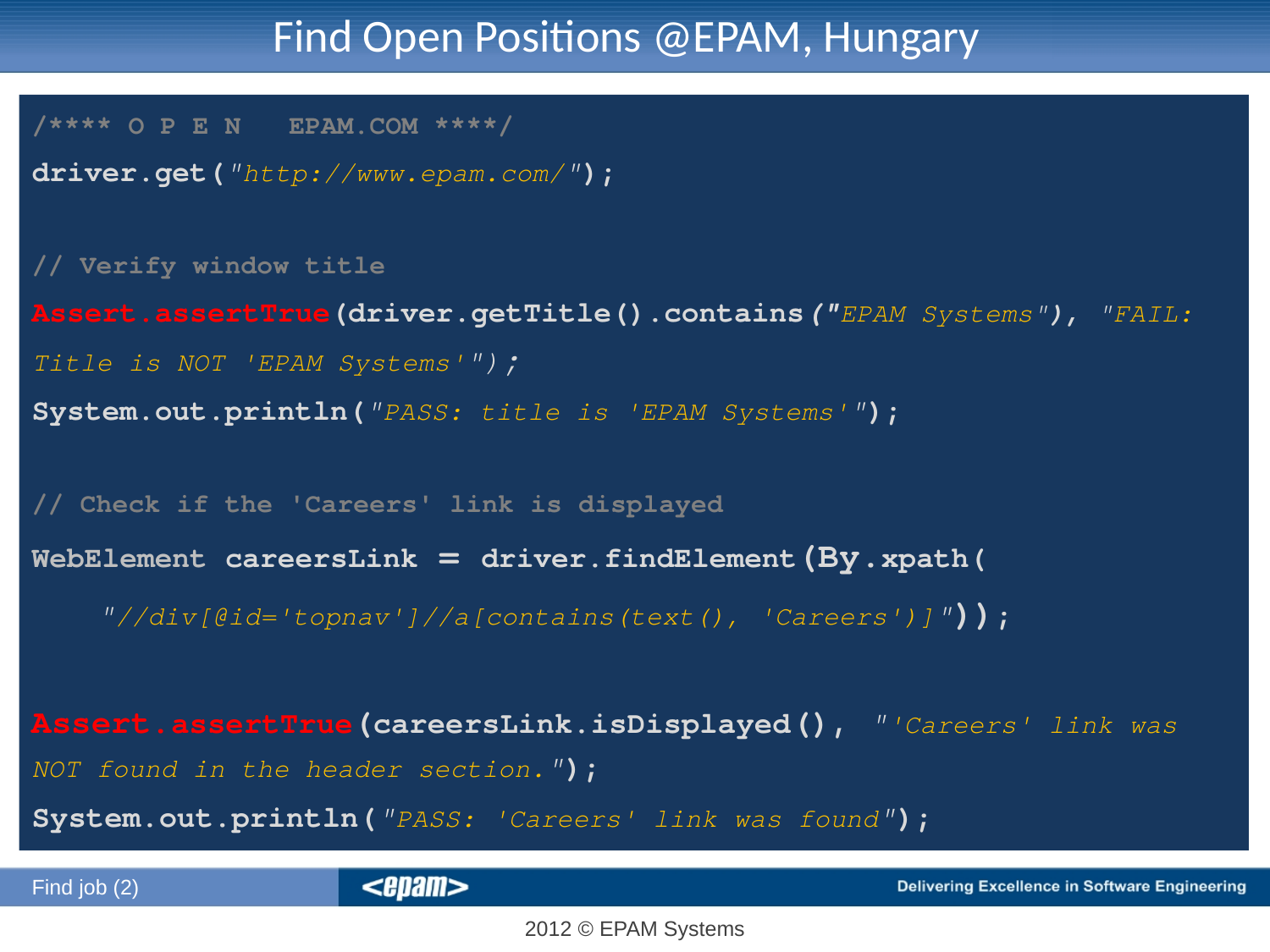

Find Open Positions @EPAM, Hungary
# Find Open Positions @EPAM, Hungary
/**** O P E N   EPAM.COM ****/
driver.get("http://www.epam.com/");

// Verify window title
Assert.assertTrue(driver.getTitle().contains("EPAM Systems"), "FAIL: Title is NOT 'EPAM Systems'");
System.out.println("PASS: title is 'EPAM Systems'");

// Check if the 'Careers' link is displayed
WebElement careersLink = driver.findElement(By.xpath(
	"//div[@id='topnav']//a[contains(text(), 'Careers')]"));

Assert.assertTrue(careersLink.isDisplayed(), "'Careers' link was NOT found in the header section.");
System.out.println("PASS: 'Careers' link was found");
Find job (2)
2012 © EPAM Systems